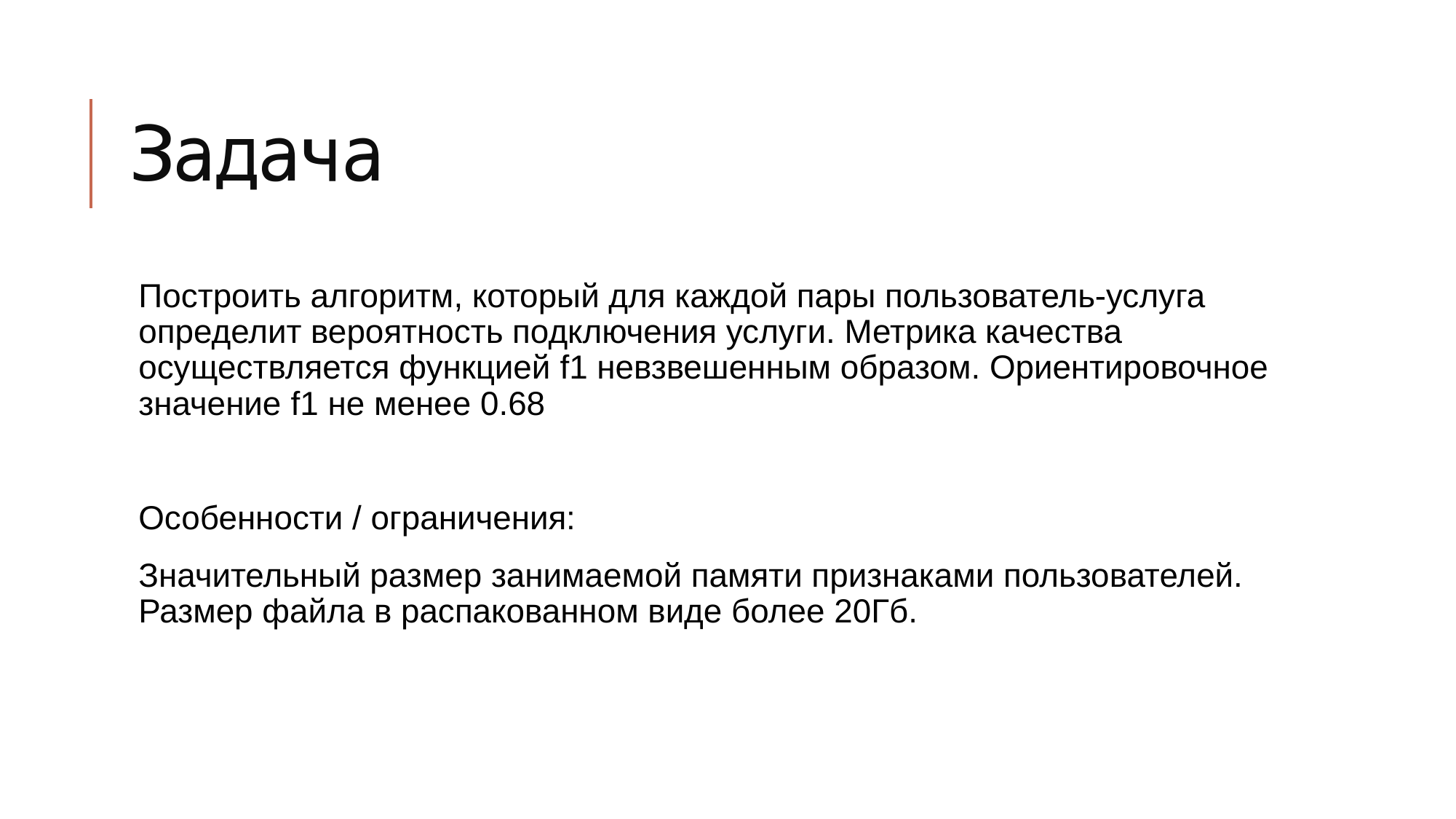

# Задача
Построить алгоритм, который для каждой пары пользователь-услуга определит вероятность подключения услуги. Метрика качества осуществляется функцией f1 невзвешенным образом. Ориентировочное значение f1 не менее 0.68

Особенности / ограничения:
Значительный размер занимаемой памяти признаками пользователей. Размер файла в распакованном виде более 20Гб.